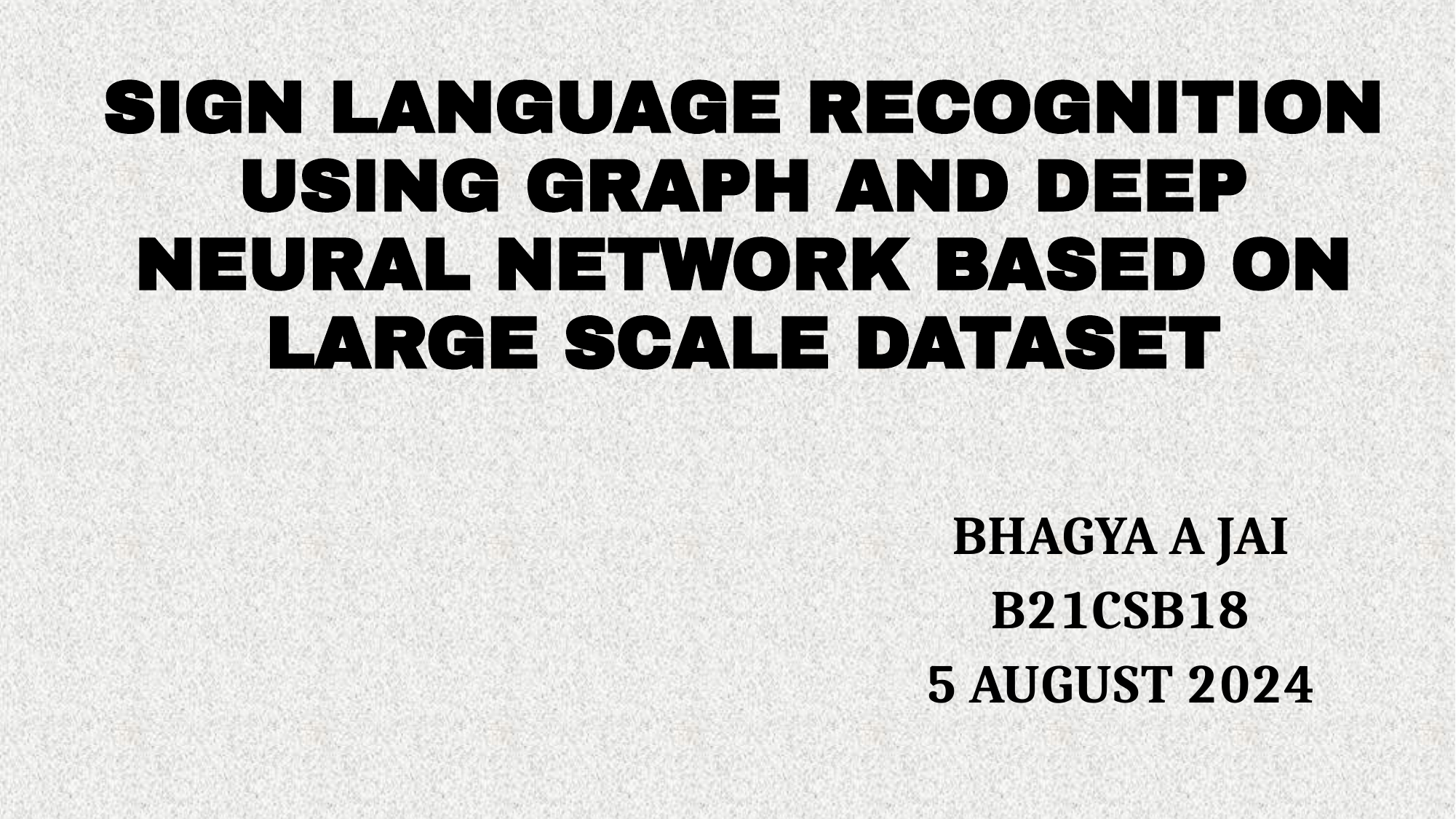

# SIGN LANGUAGE RECOGNITION USING GRAPH AND DEEP NEURAL NETWORK BASED ON LARGE SCALE DATASET
BHAGYA A JAI
B21CSB18
5 AUGUST 2024